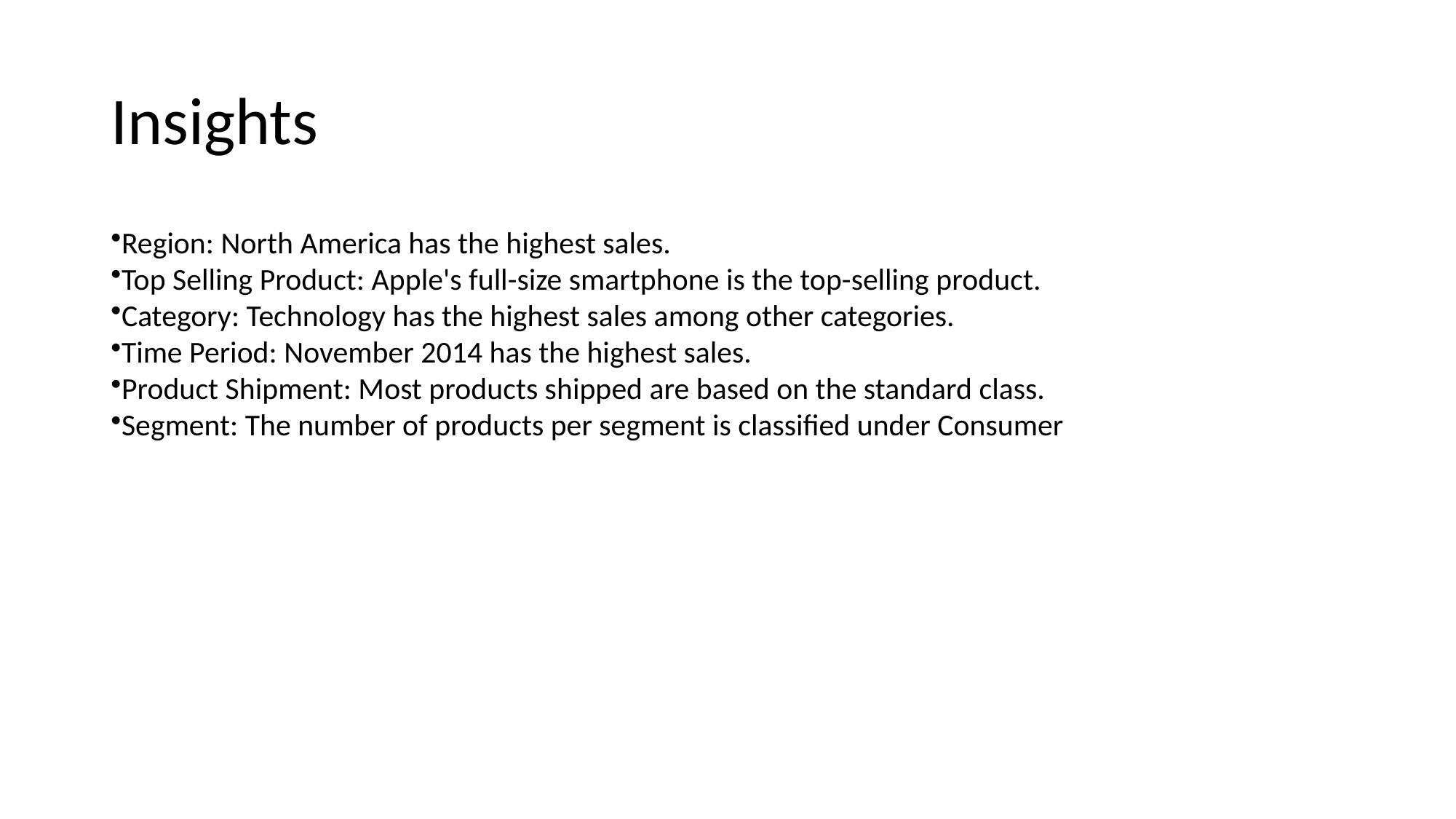

# Insights
Region: North America has the highest sales.
Top Selling Product: Apple's full-size smartphone is the top-selling product.
Category: Technology has the highest sales among other categories.
Time Period: November 2014 has the highest sales.
Product Shipment: Most products shipped are based on the standard class.
Segment: The number of products per segment is classified under Consumer